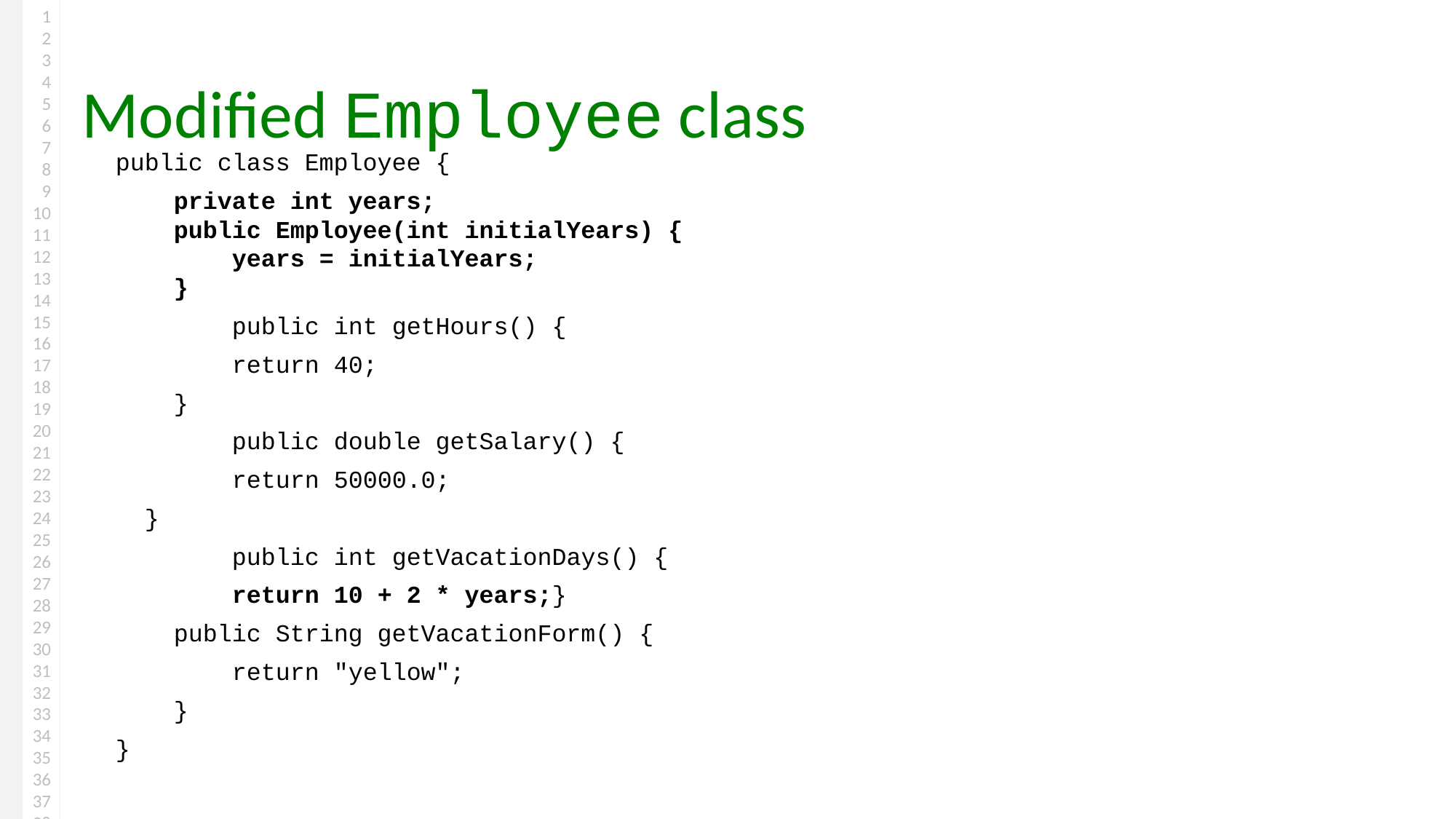

Modified Employee class
public class Employee {
    private int years;
    public Employee(int initialYears) {
        years = initialYears;
    }
        public int getHours() {
        return 40;
    }
        public double getSalary() {
        return 50000.0;
  }
        public int getVacationDays() {
        return 10 + 2 * years;}
    public String getVacationForm() {
        return "yellow";
    }
}